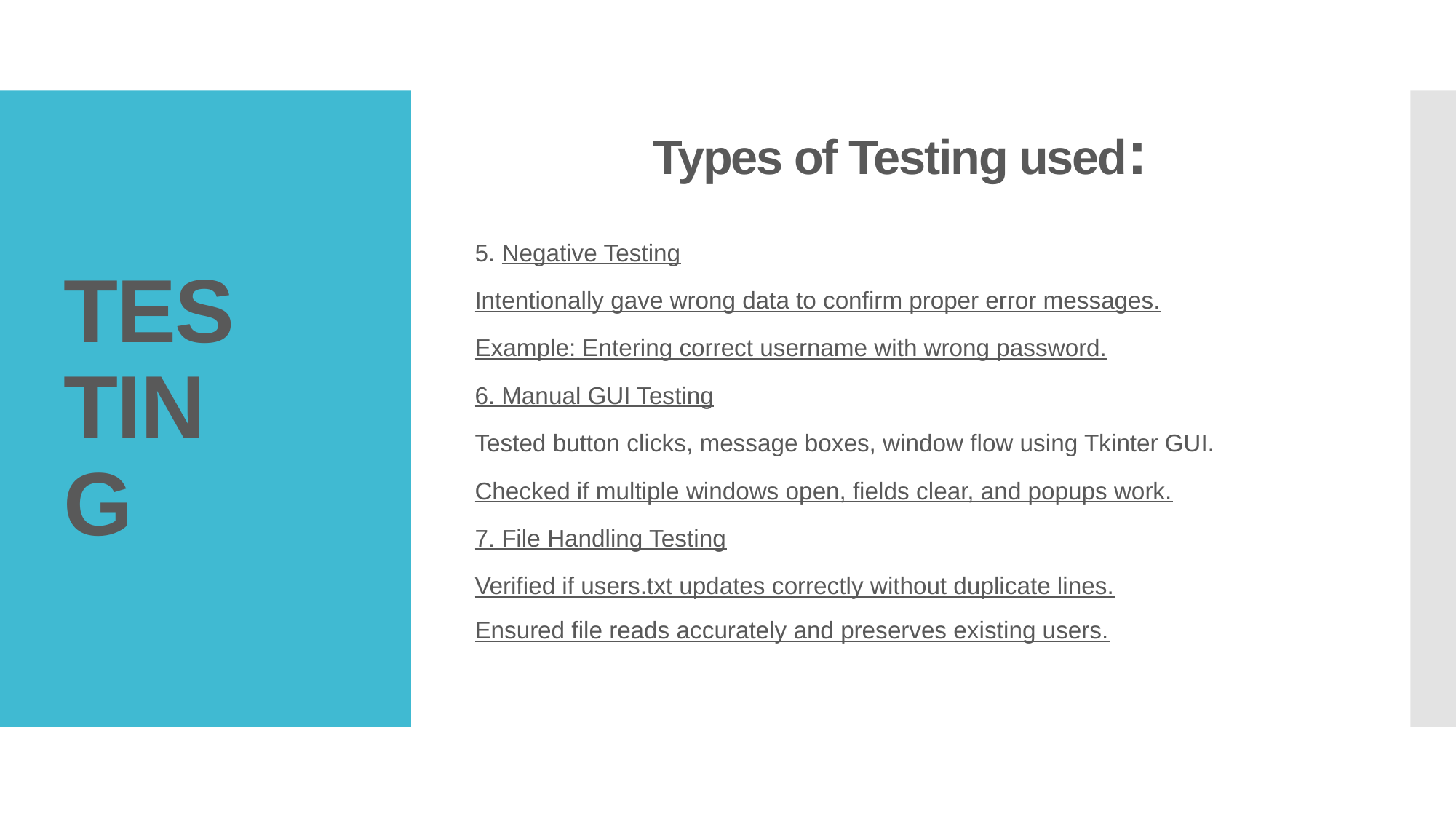

# Types of Testing used:
TESTING
5. Negative Testing
Intentionally gave wrong data to confirm proper error messages.
Example: Entering correct username with wrong password.
6. Manual GUI Testing
Tested button clicks, message boxes, window flow using Tkinter GUI.
Checked if multiple windows open, fields clear, and popups work.
7. File Handling Testing
Verified if users.txt updates correctly without duplicate lines.
Ensured file reads accurately and preserves existing users.